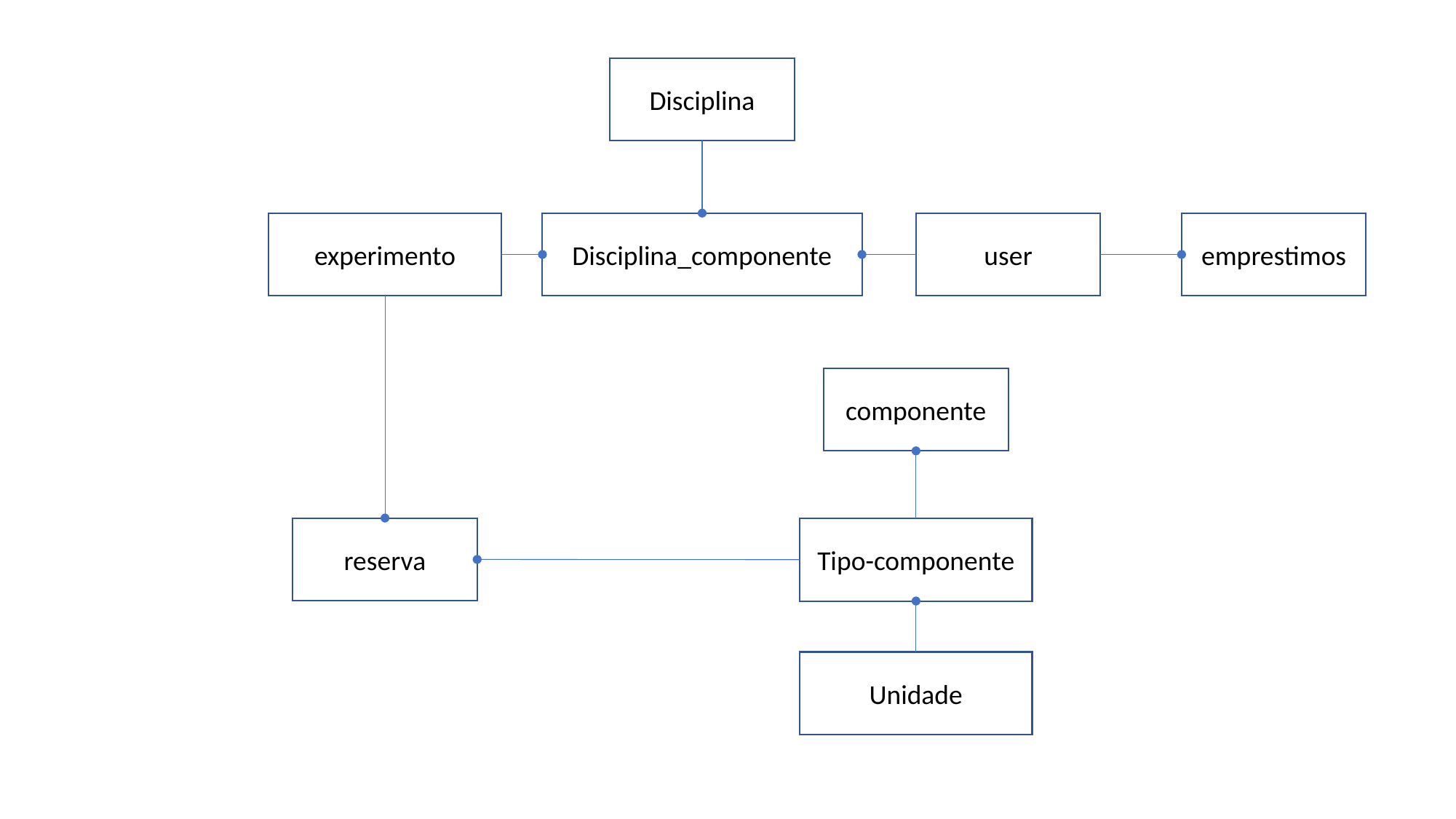

Disciplina
experimento
Disciplina_componente
user
emprestimos
componente
reserva
Tipo-componente
Unidade